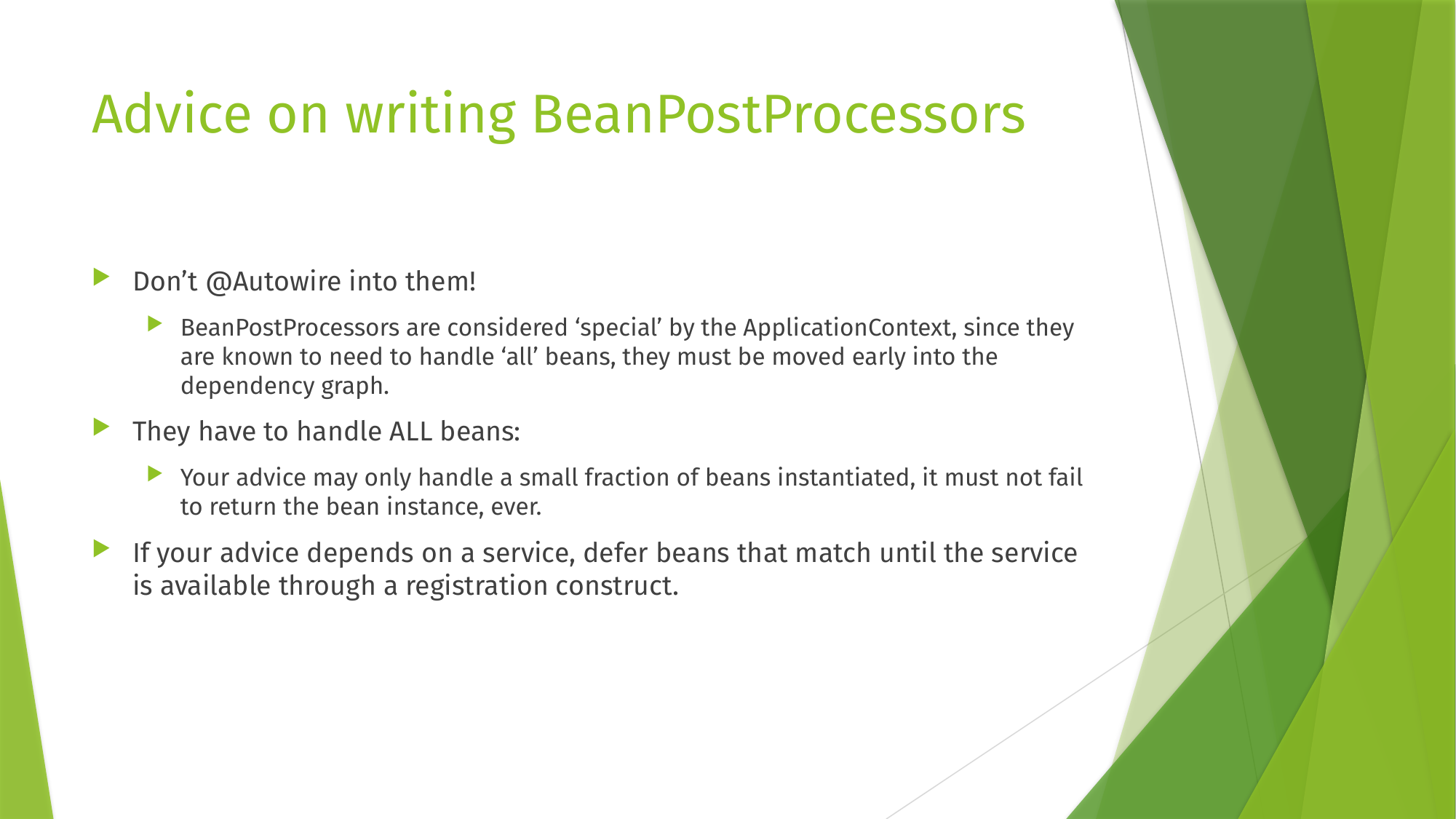

# Advice on writing BeanPostProcessors
Don’t @Autowire into them!
BeanPostProcessors are considered ‘special’ by the ApplicationContext, since they are known to need to handle ‘all’ beans, they must be moved early into the dependency graph.
They have to handle ALL beans:
Your advice may only handle a small fraction of beans instantiated, it must not fail to return the bean instance, ever.
If your advice depends on a service, defer beans that match until the service is available through a registration construct.